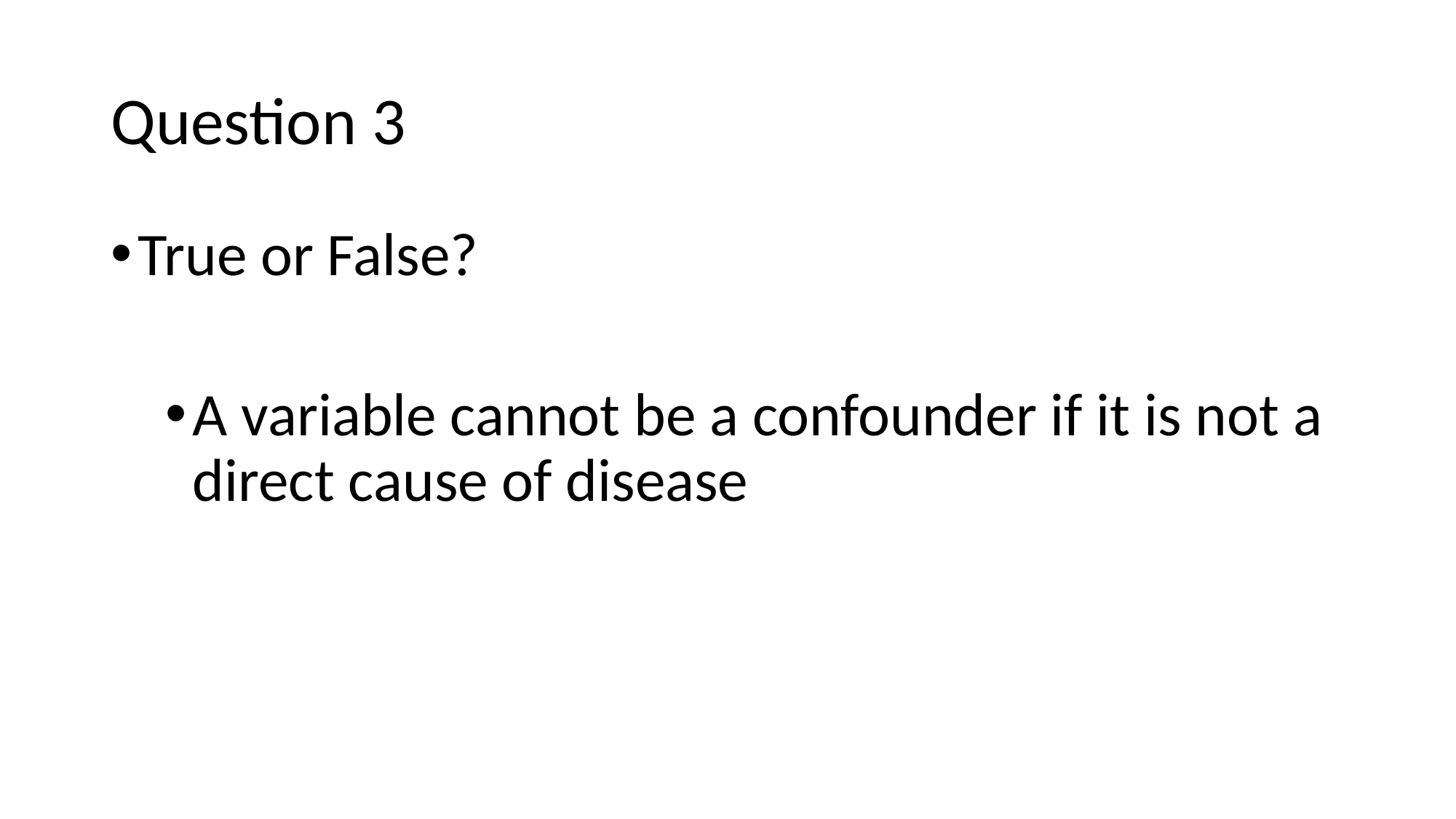

# Question 3
True or False?

A variable cannot be a confounder if it is not a direct cause of disease